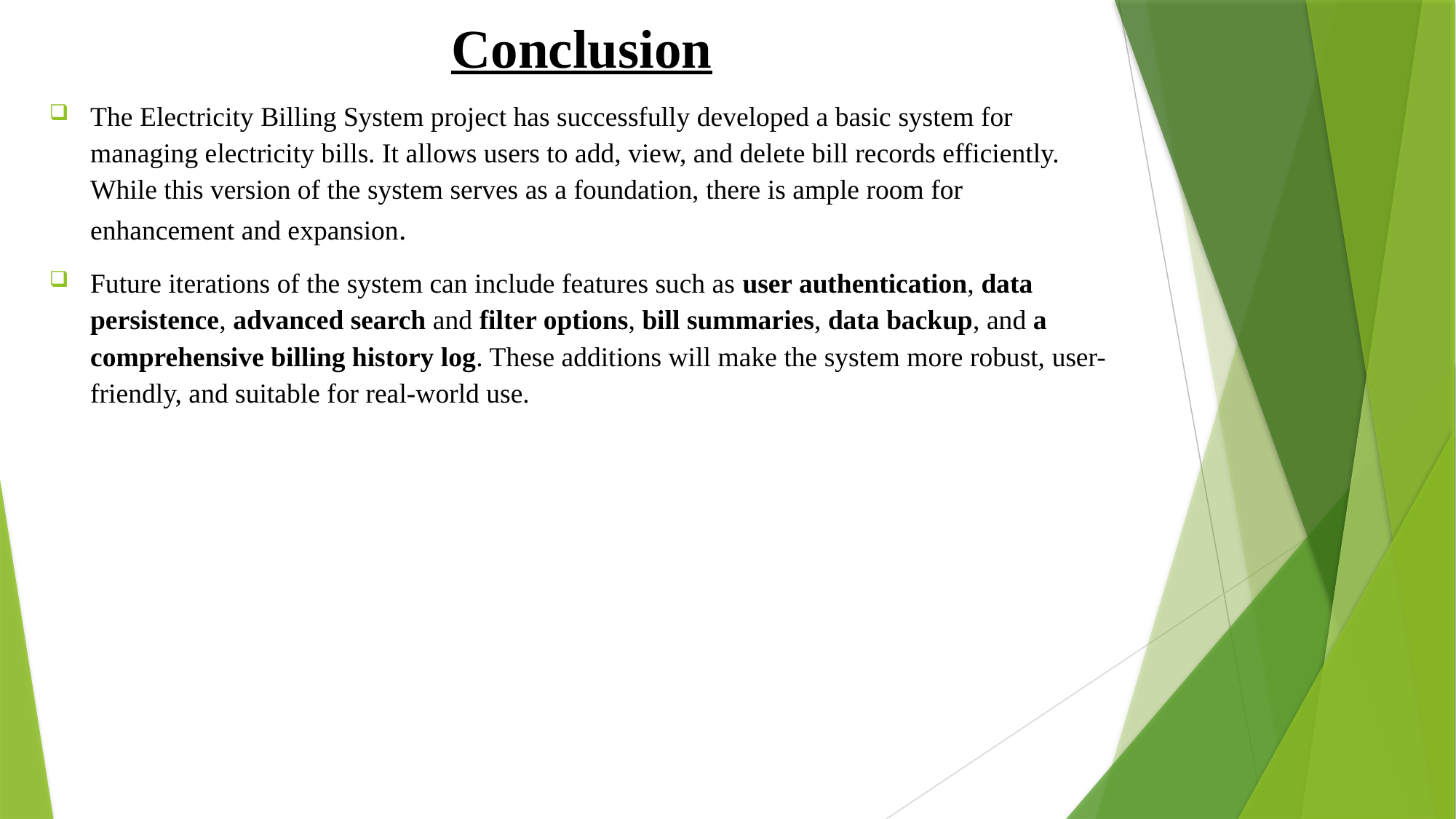

Conclusion
The Electricity Billing System project has successfully developed a basic system for managing electricity bills. It allows users to add, view, and delete bill records efficiently. While this version of the system serves as a foundation, there is ample room for enhancement and expansion.
Future iterations of the system can include features such as user authentication, data persistence, advanced search and filter options, bill summaries, data backup, and a comprehensive billing history log. These additions will make the system more robust, user-friendly, and suitable for real-world use.